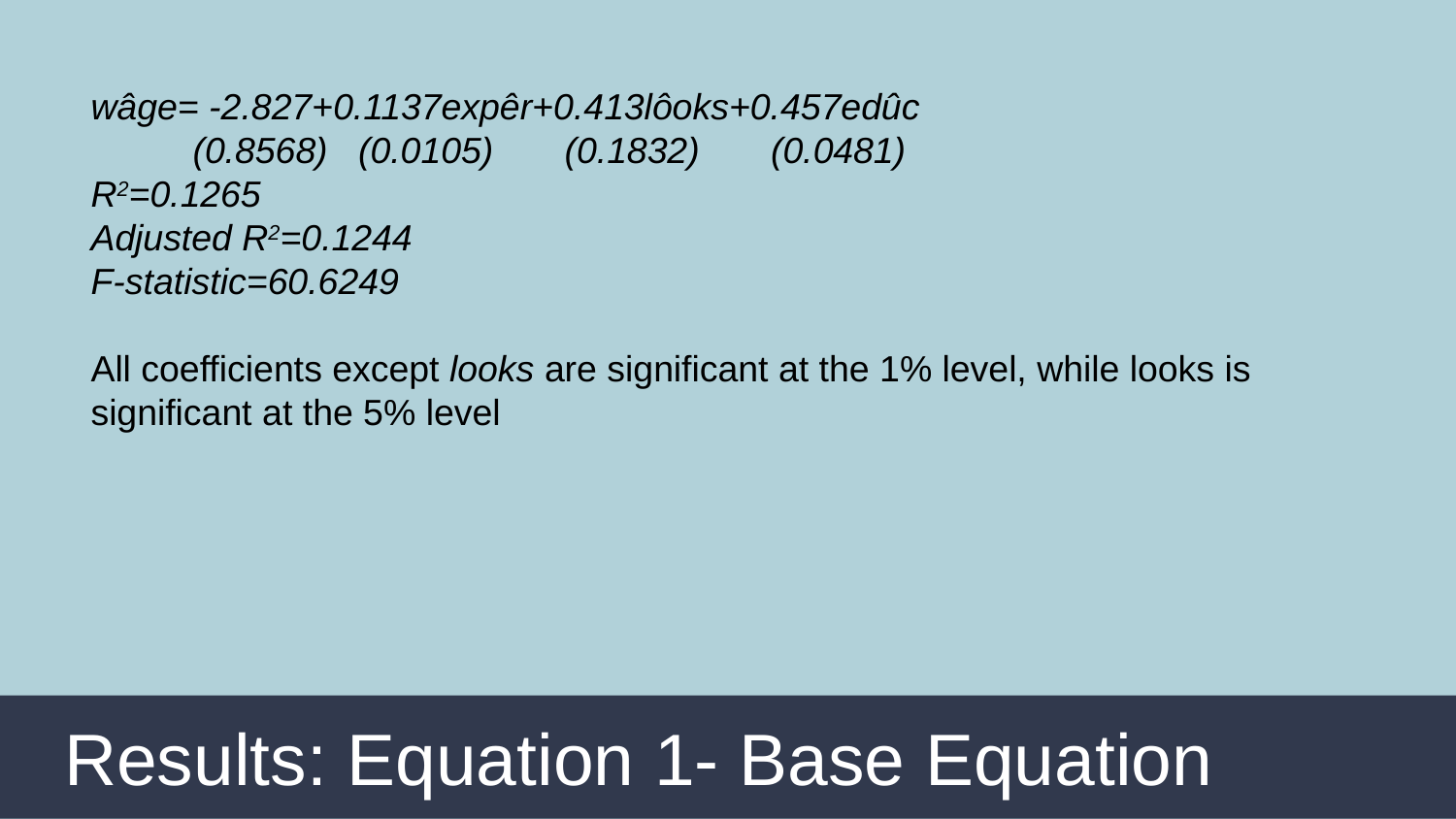

wâge= -2.827+0.1137expêr+0.413lôoks+0.457edûc
          (0.8568)   (0.0105)       (0.1832)       (0.0481)
R2=0.1265
Adjusted R2=0.1244
F-statistic=60.6249

All coefficients except looks are significant at the 1% level, while looks is significant at the 5% level

Results: Equation 1- Base Equation